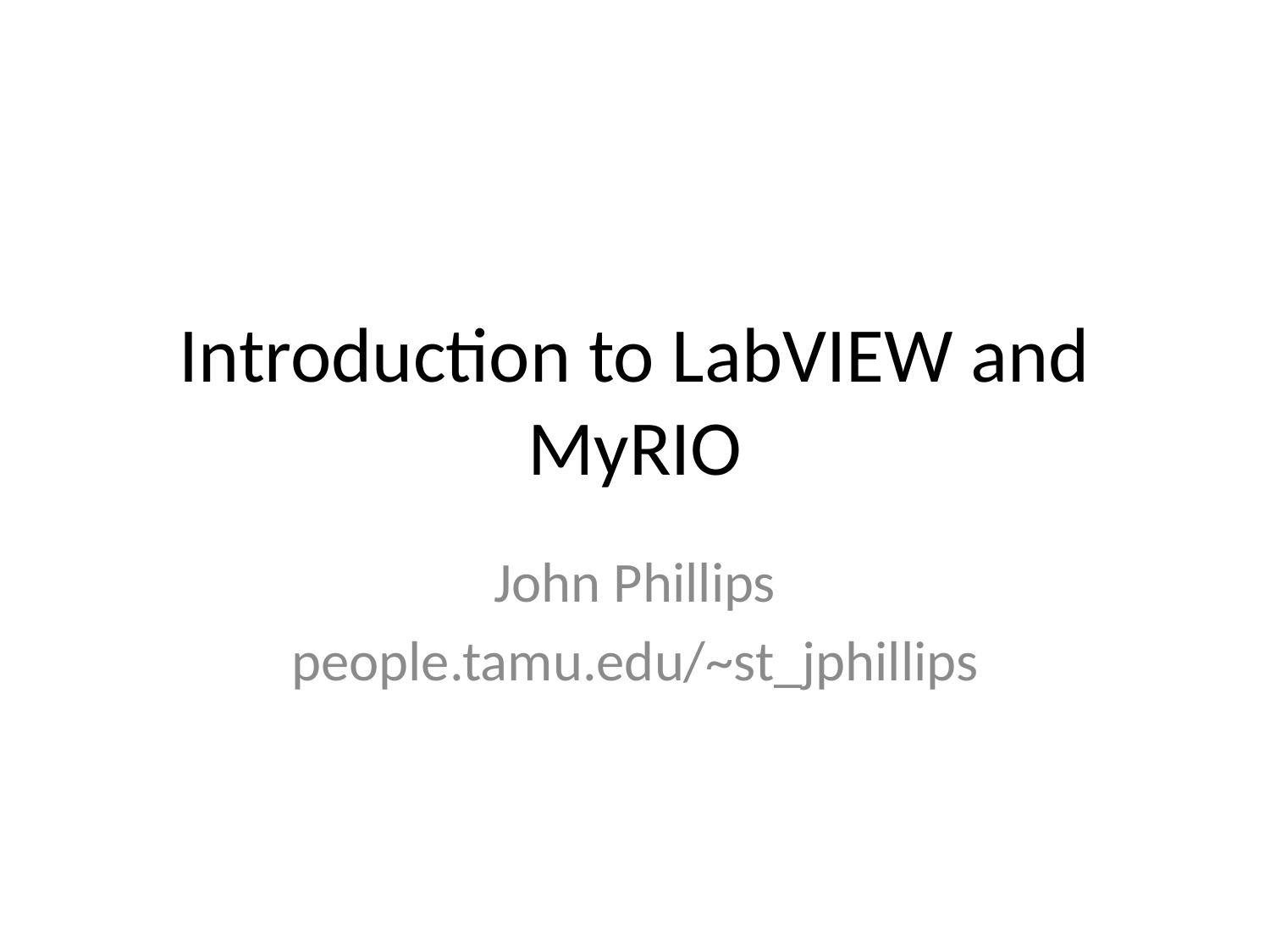

# Introduction to LabVIEW and MyRIO
John Phillips
people.tamu.edu/~st_jphillips